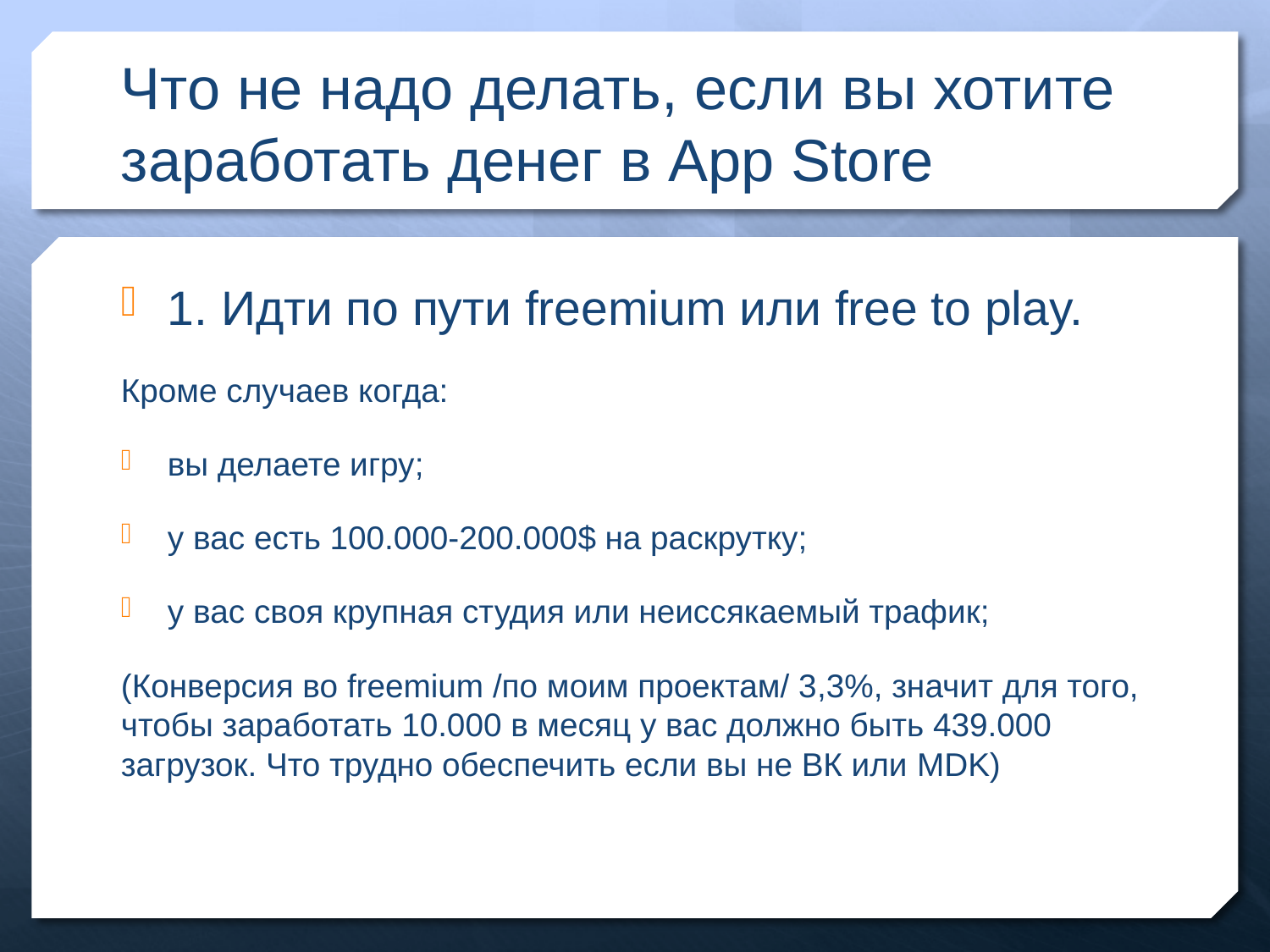

# Что не надо делать, если вы хотите заработать денег в App Store
1. Идти по пути freemium или free to play.
Кроме случаев когда:
вы делаете игру;
у вас есть 100.000-200.000$ на раскрутку;
у вас своя крупная студия или неиссякаемый трафик;
(Конверсия во freemium /по моим проектам/ 3,3%, значит для того, чтобы заработать 10.000 в месяц у вас должно быть 439.000 загрузок. Что трудно обеспечить если вы не ВК или MDK)